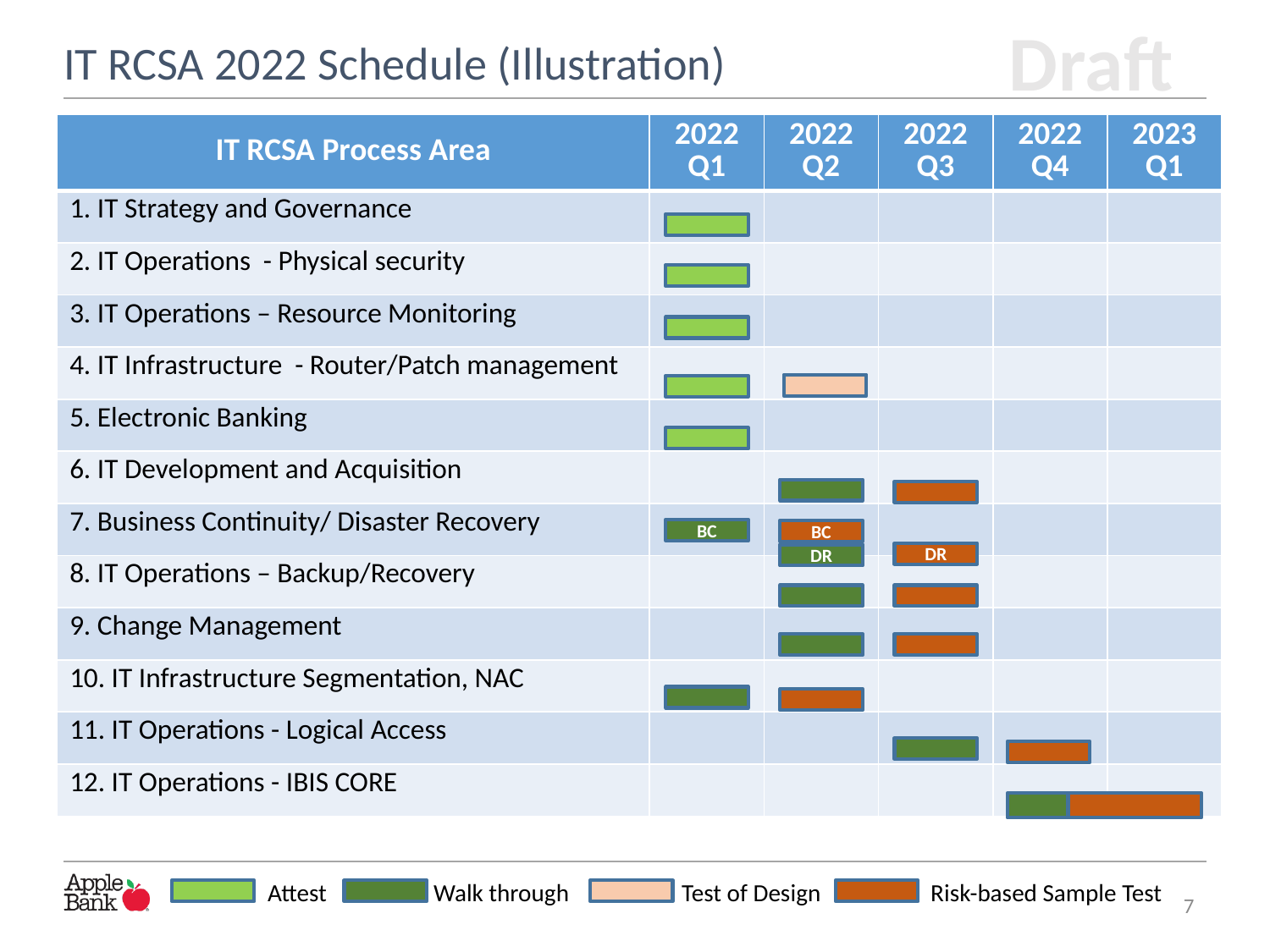

# IT RCSA 2022 Schedule (Illustration)
| IT RCSA Process Area | 2022 Q1 | 2022 Q2 | 2022 Q3 | 2022 Q4 | 2023 Q1 |
| --- | --- | --- | --- | --- | --- |
| 1. IT Strategy and Governance |  |  |  |  |  |
| 2. IT Operations - Physical security |  |  |  |  |  |
| 3. IT Operations – Resource Monitoring |  |  |  |  |  |
| 4. IT Infrastructure - Router/Patch management |  |  |  |  |  |
| 5. Electronic Banking |  |  |  |  |  |
| 6. IT Development and Acquisition |  |  |  |  |  |
| 7. Business Continuity/ Disaster Recovery |  |  |  |  |  |
| 8. IT Operations – Backup/Recovery |  |  |  |  |  |
| 9. Change Management |  |  |  |  |  |
| 10. IT Infrastructure Segmentation, NAC |  |  |  |  |  |
| 11. IT Operations - Logical Access |  |  |  |  |  |
| 12. IT Operations - IBIS CORE |  |  |  |  |  |

BC
BC
DR
DR

Attest
Walk through
Test of Design
Risk-based Sample Test

7